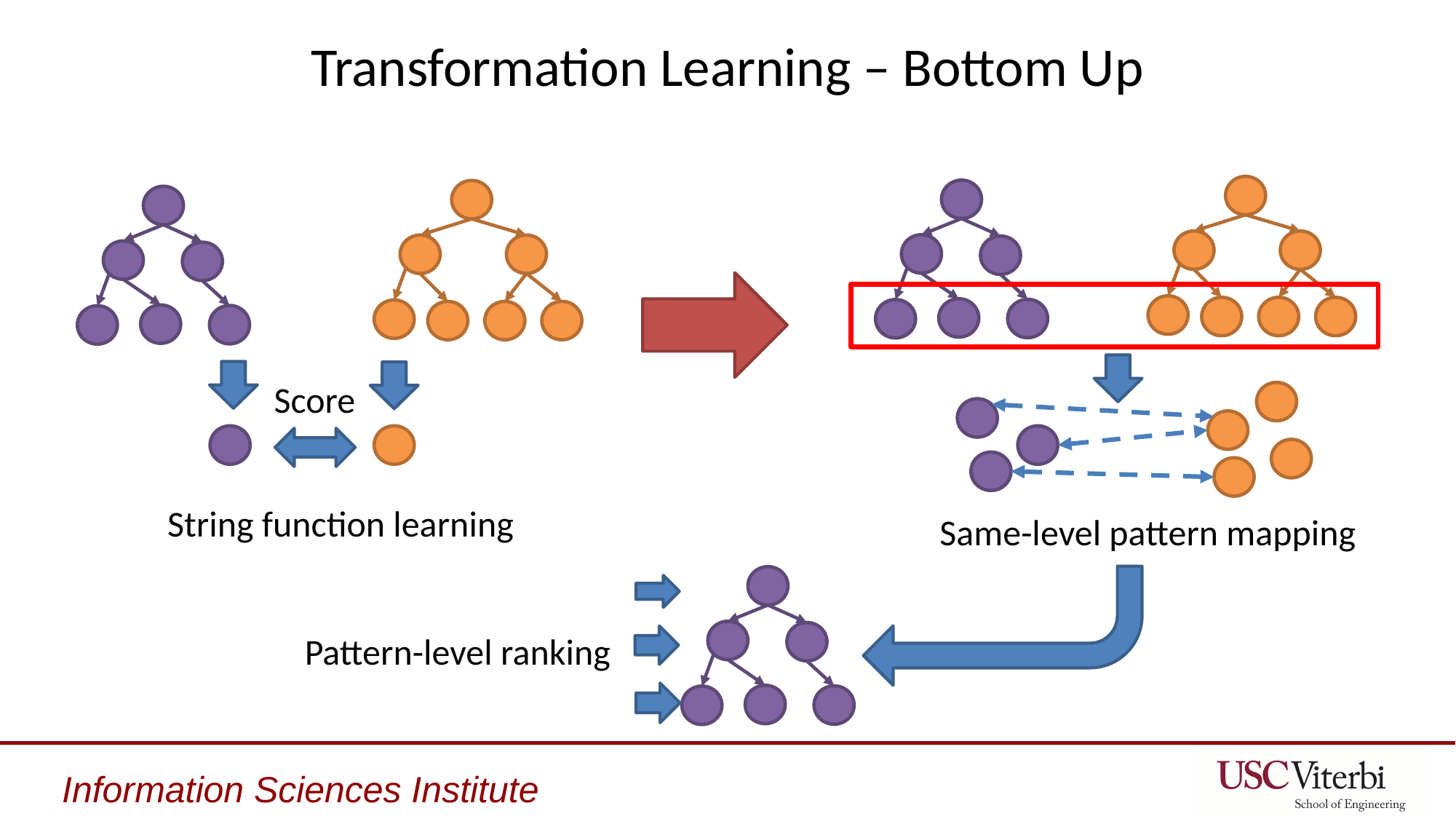

# Transformation Learning – Bottom Up

Score

String function learning
Same-level pattern mapping

Pattern-level ranking